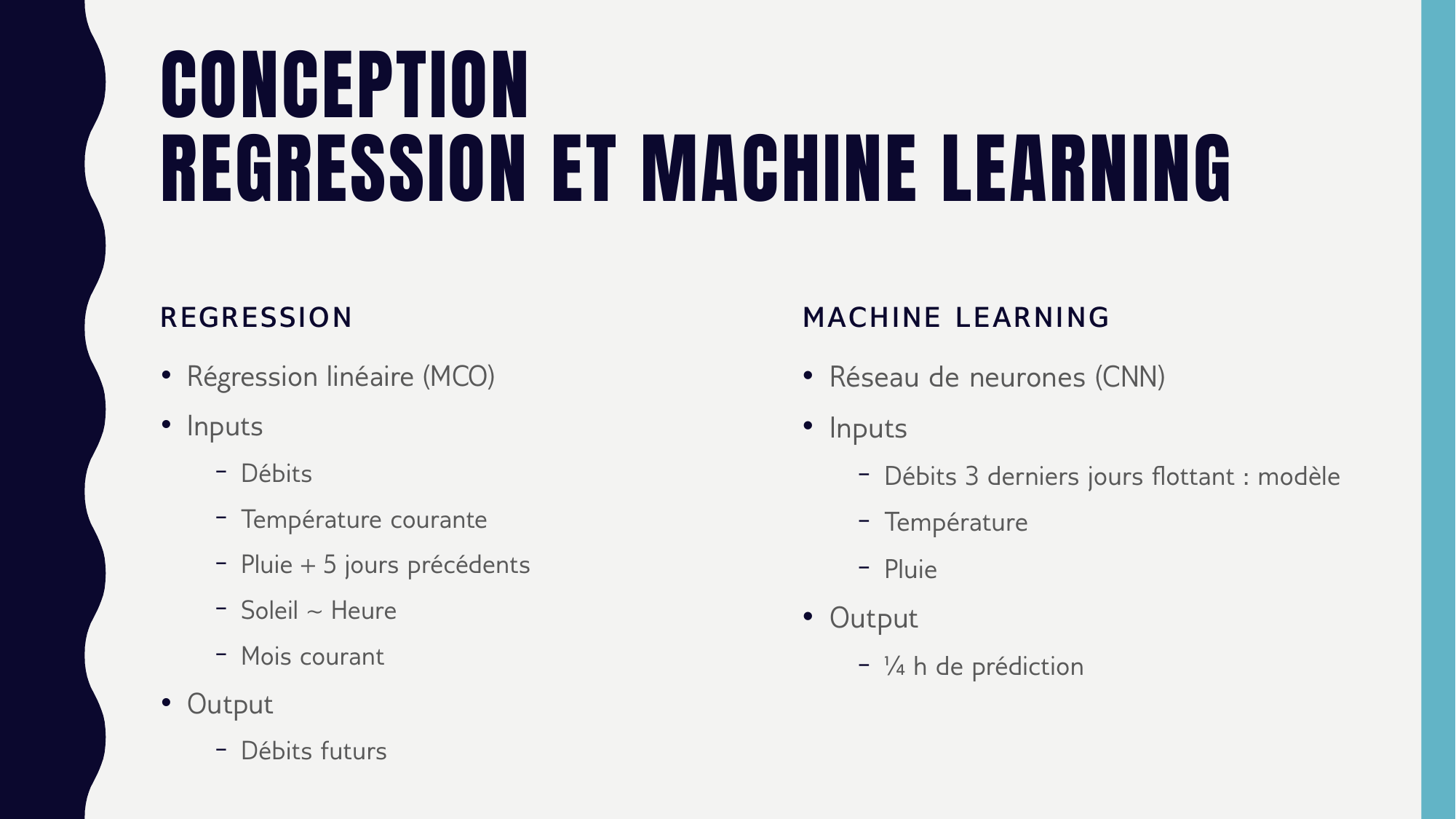

# Conception Regression et Machine Learning
Regression
Machine Learning
Régression linéaire (MCO)
Inputs
Débits
Température courante
Pluie + 5 jours précédents
Soleil ~ Heure
Mois courant
Output
Débits futurs
Réseau de neurones (CNN)
Inputs
Débits 3 derniers jours flottant : modèle
Température
Pluie
Output
¼ h de prédiction